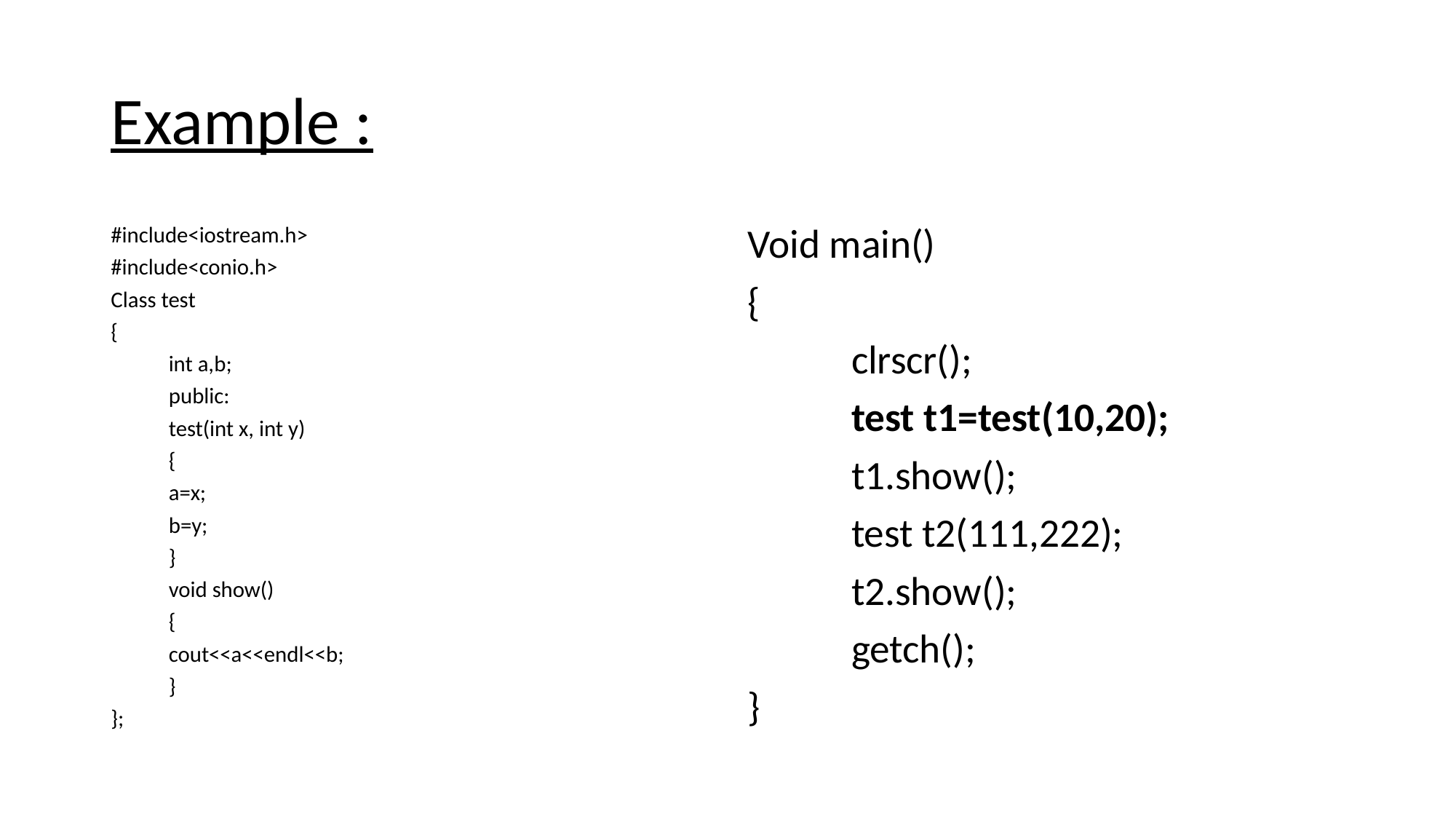

# Example :
#include<iostream.h>
#include<conio.h>
Class test
{
	int a,b;
	public:
	test(int x, int y)
	{
		a=x;
		b=y;
	}
	void show()
	{
		cout<<a<<endl<<b;
	}
};

Void main()
{
	clrscr();
	test t1=test(10,20);
	t1.show();
	test t2(111,222);
	t2.show();
	getch();
}